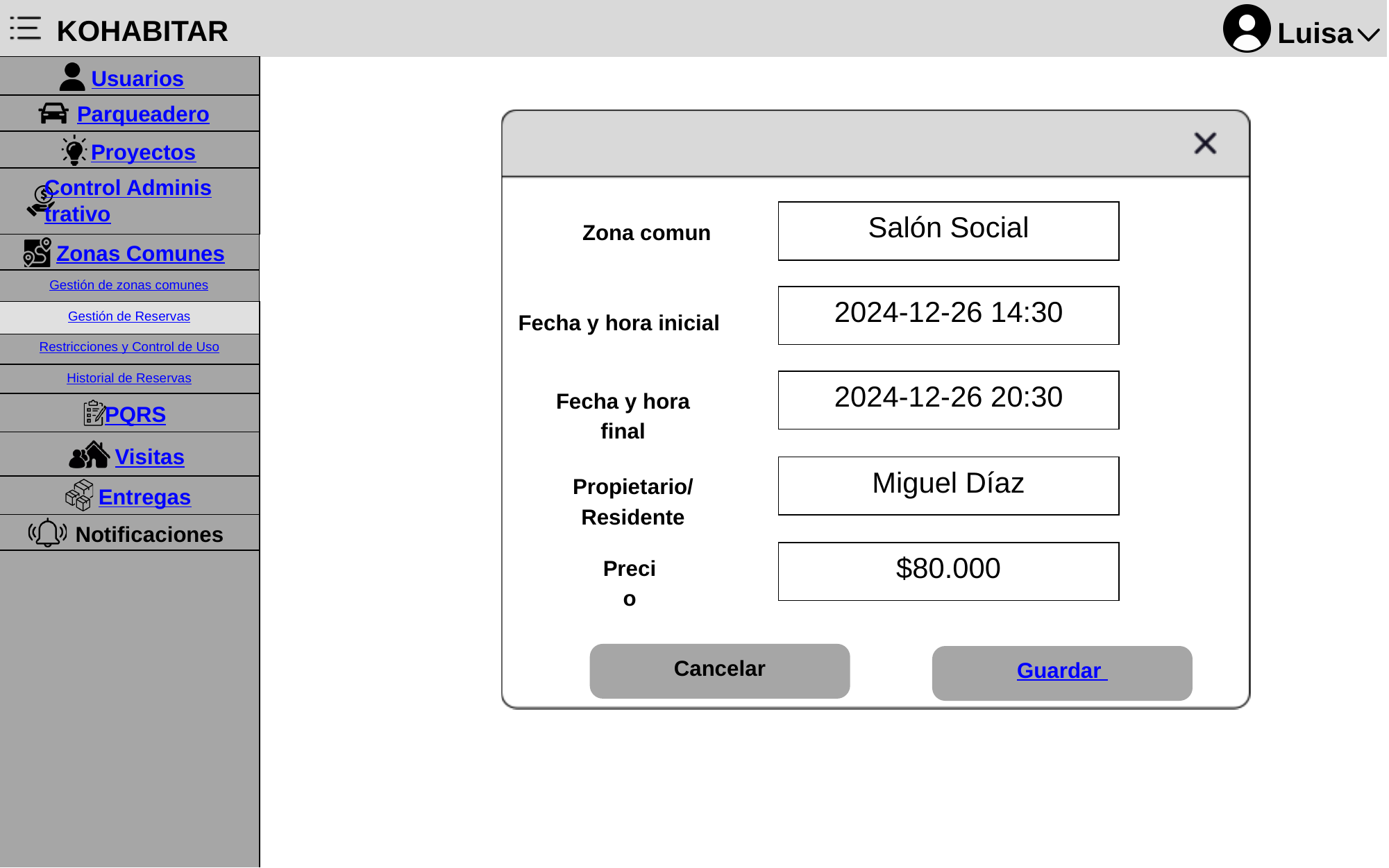

KOHABITAR
Luisa

Usuarios

Parqueadero

Proyectos

Control Administrativo

Salón Social
Zona comun

Zonas Comunes

Gestión de zonas comunes

2024-12-26 14:30

Gestión de Reservas
Fecha y hora inicial

Restricciones y Control de Uso

Historial de Reservas

2024-12-26 20:30
Fecha y hora final

PQRS

Visitas

Miguel Díaz
Propietario/Residente

Entregas

Notificaciones

$80.000
Precio

Cancelar

Guardar